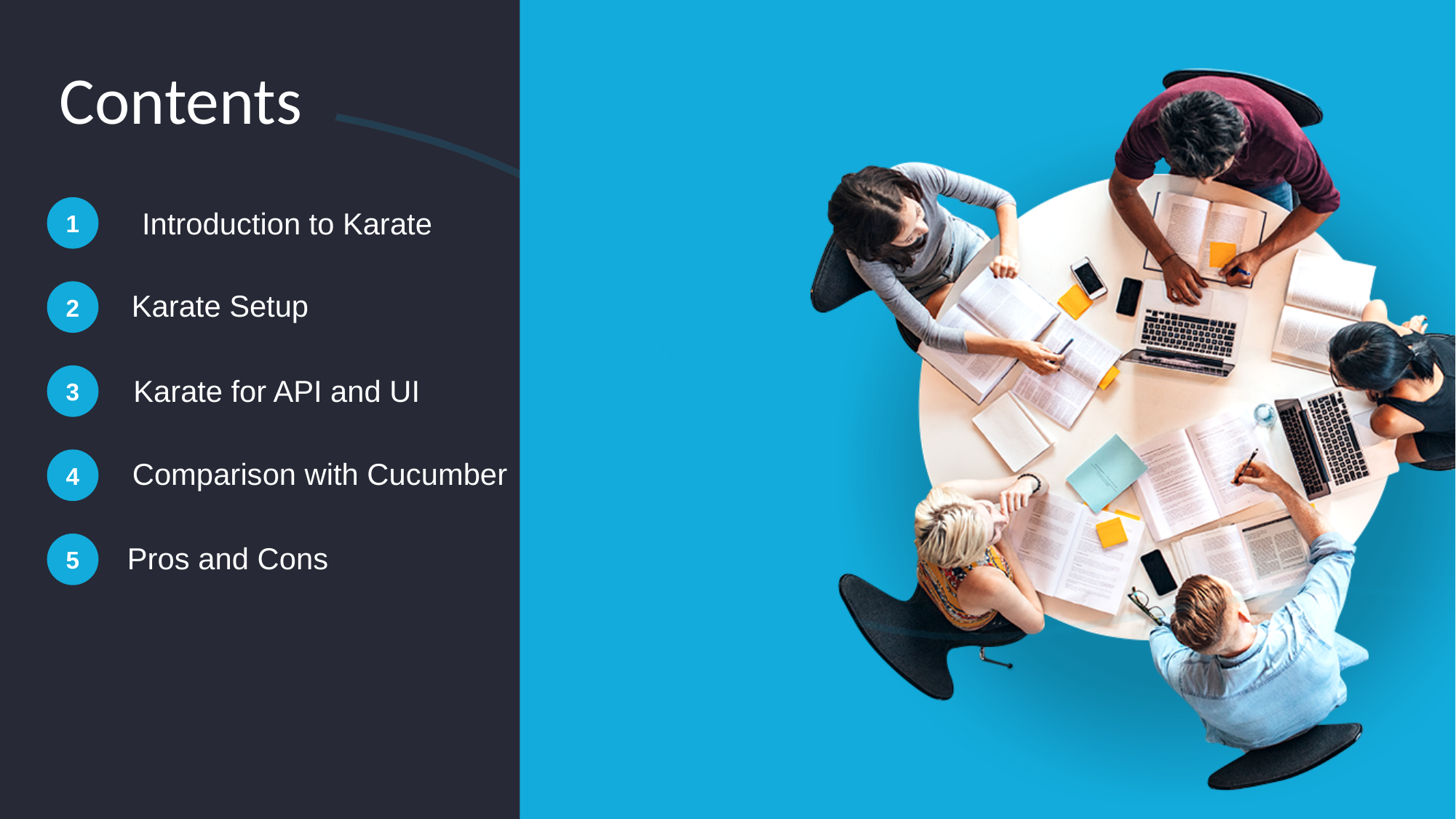

# Contents

1
Introduction to Karate
Karate Setup
2
3
Karate for API and UI
4
Comparison with Cucumber
5
Pros and Cons